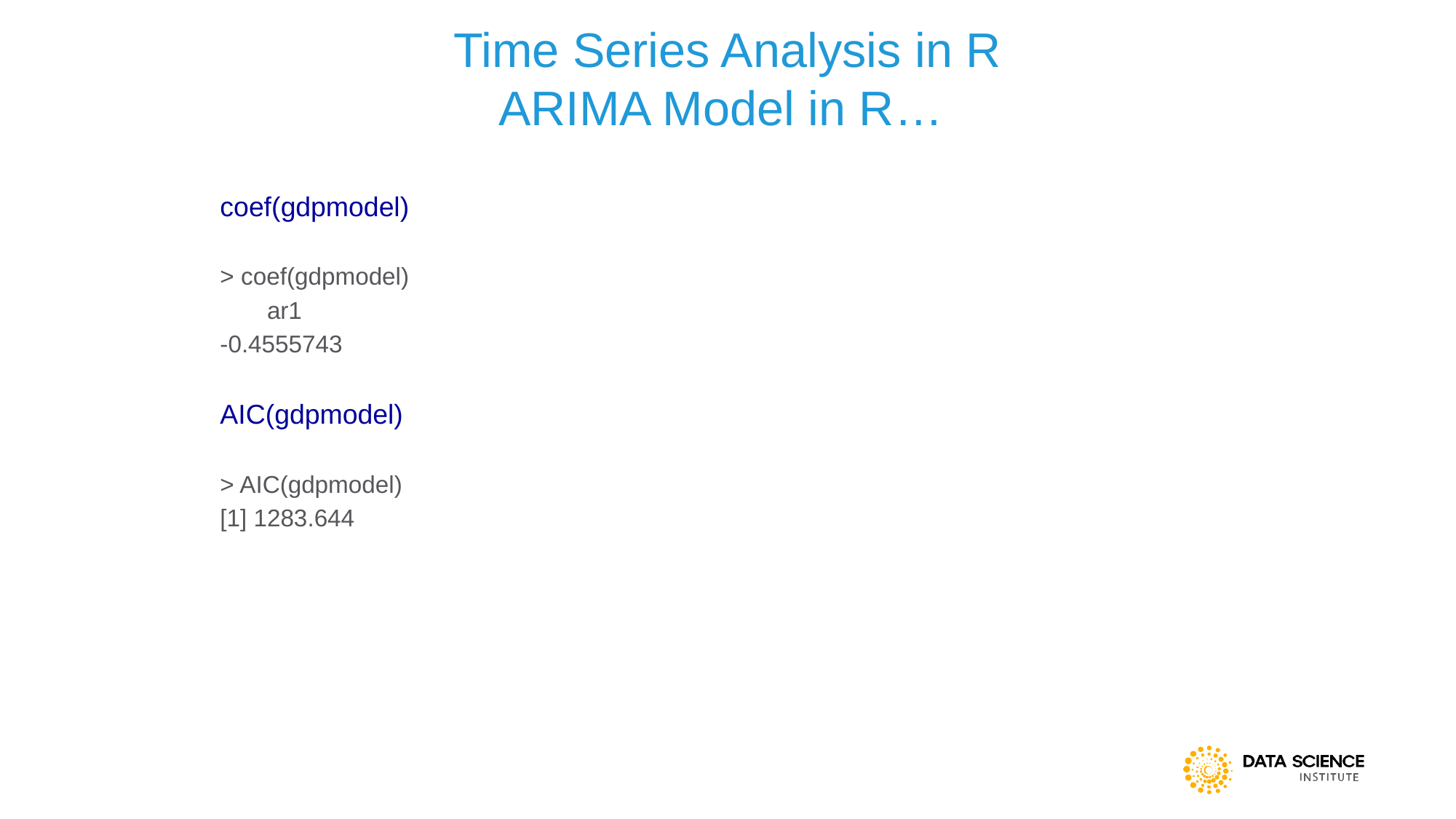

#
Time Series Analysis in R
ARIMA Model in R…

coef(gdpmodel)

> coef(gdpmodel)
       ar1
-0.4555743

AIC(gdpmodel)

> AIC(gdpmodel)
[1] 1283.644